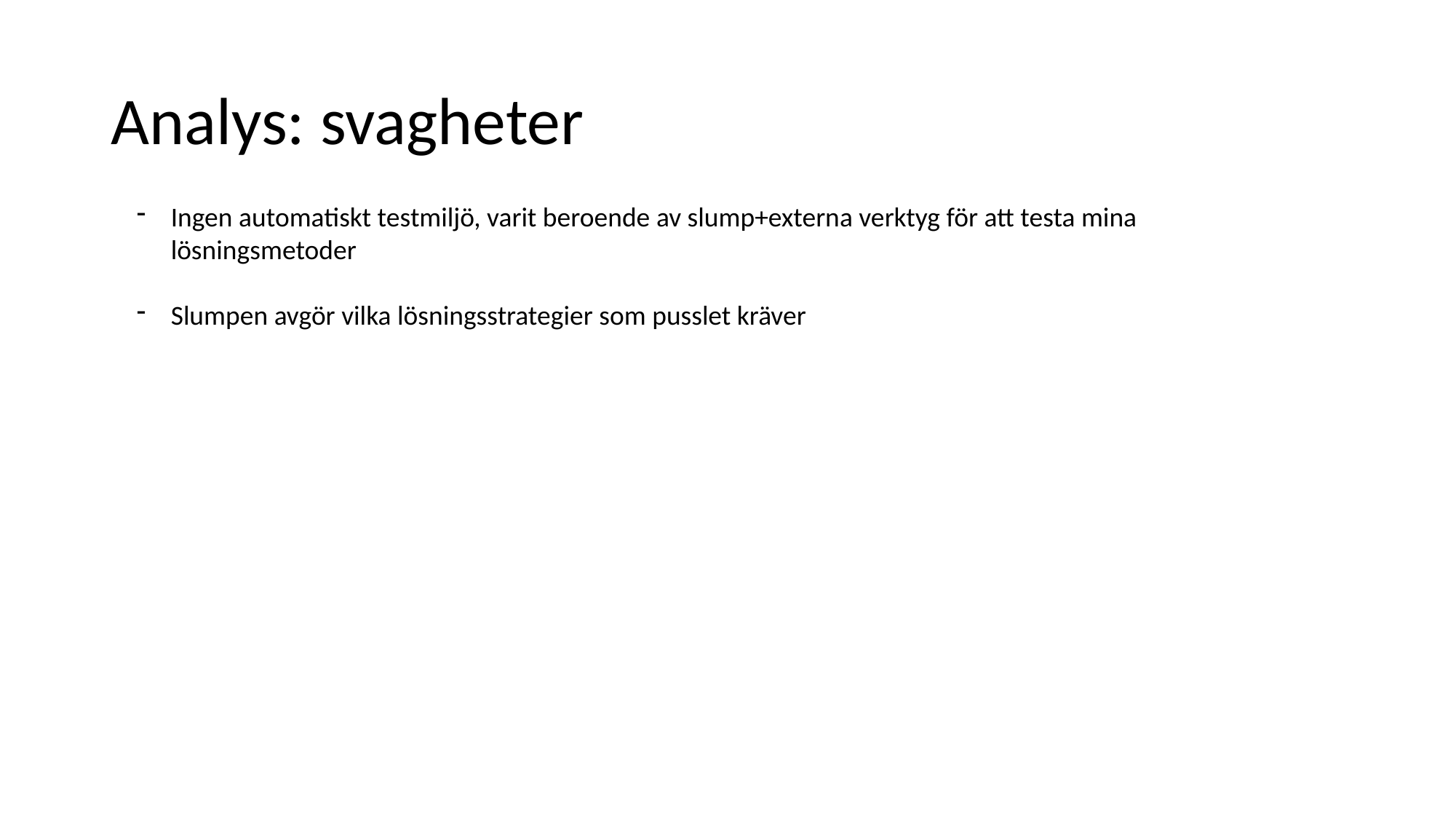

# Analys: svagheter
Ingen automatiskt testmiljö, varit beroende av slump+externa verktyg för att testa mina lösningsmetoder

Slumpen avgör vilka lösningsstrategier som pusslet kräver